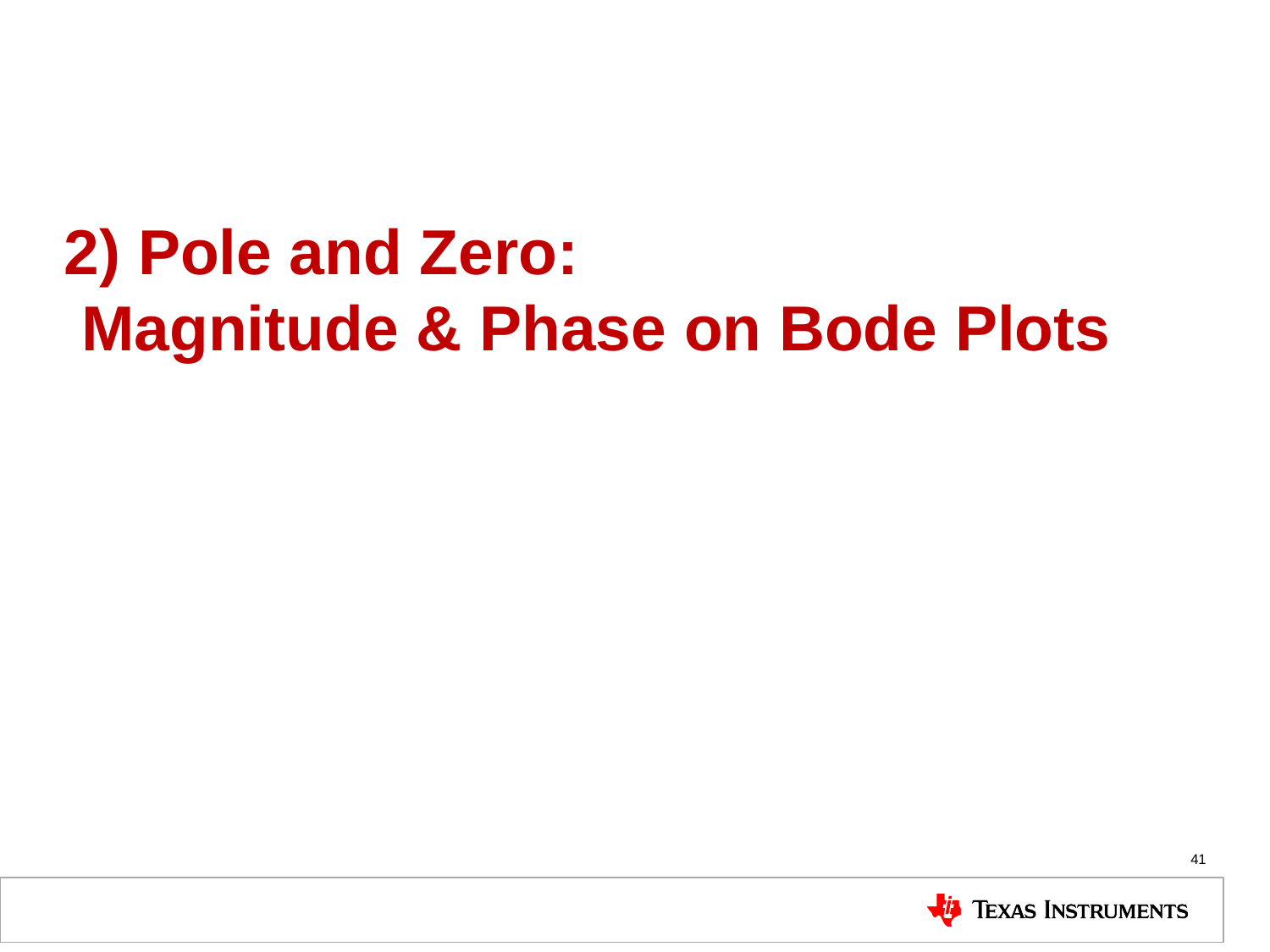

2) Pole and Zero:
 Magnitude & Phase on Bode Plots
41